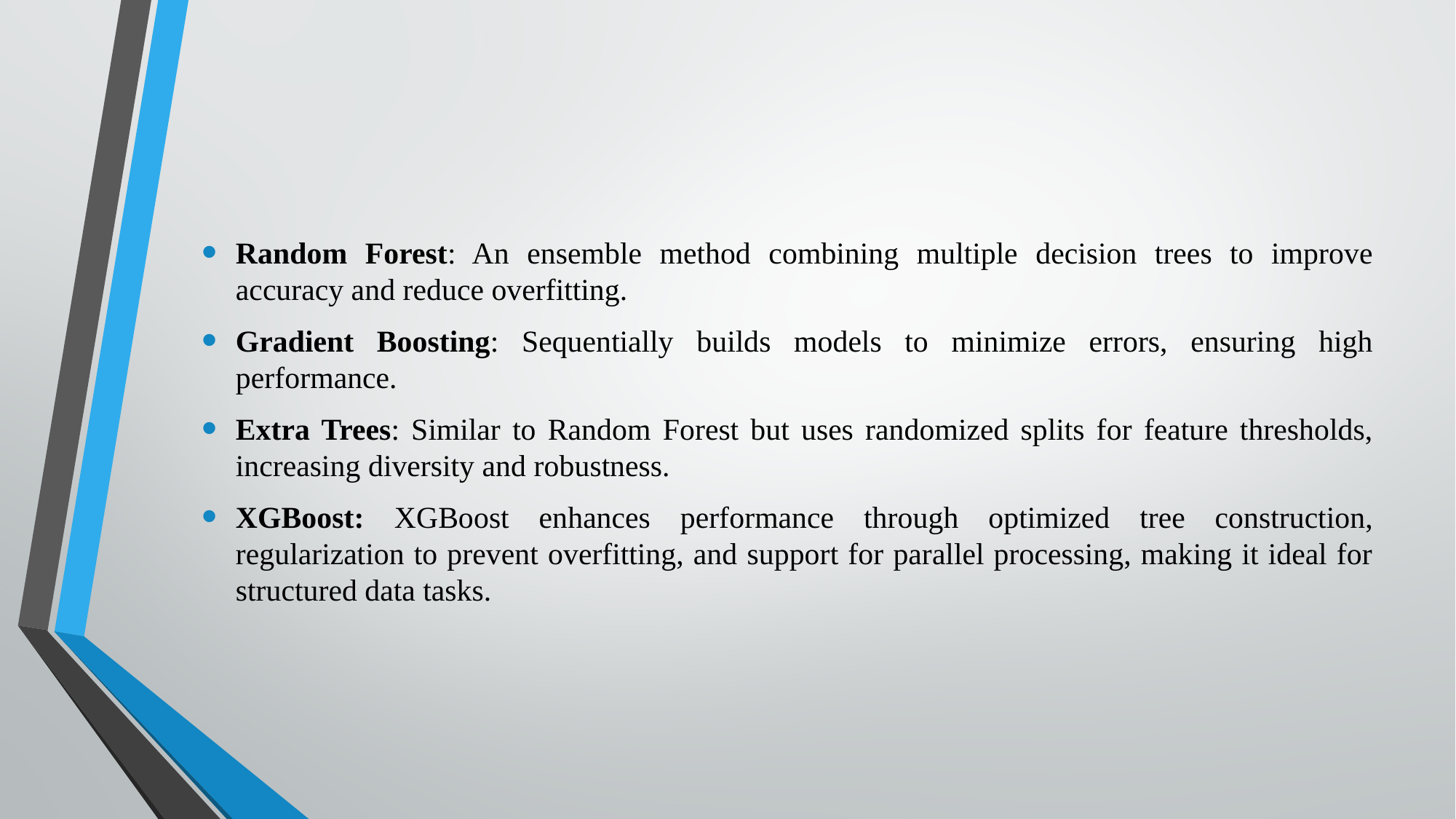

Random Forest: An ensemble method combining multiple decision trees to improve accuracy and reduce overfitting.
Gradient Boosting: Sequentially builds models to minimize errors, ensuring high performance.
Extra Trees: Similar to Random Forest but uses randomized splits for feature thresholds, increasing diversity and robustness.
XGBoost: XGBoost enhances performance through optimized tree construction, regularization to prevent overfitting, and support for parallel processing, making it ideal for structured data tasks.